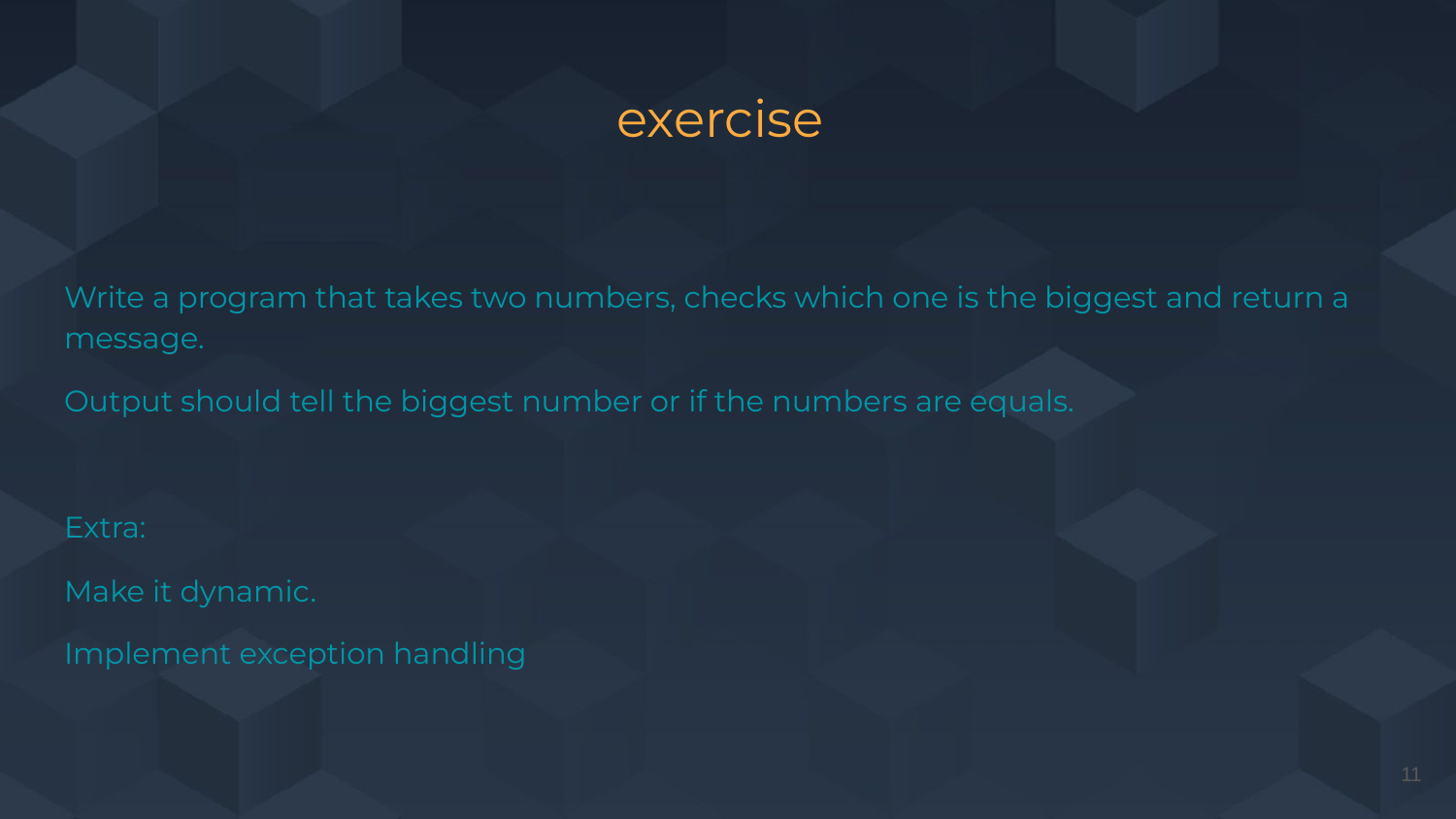

# exercise
Write a program that takes two numbers, checks which one is the biggest and return a message.
Output should tell the biggest number or if the numbers are equals.

Extra:
Make it dynamic.
Implement exception handling
11